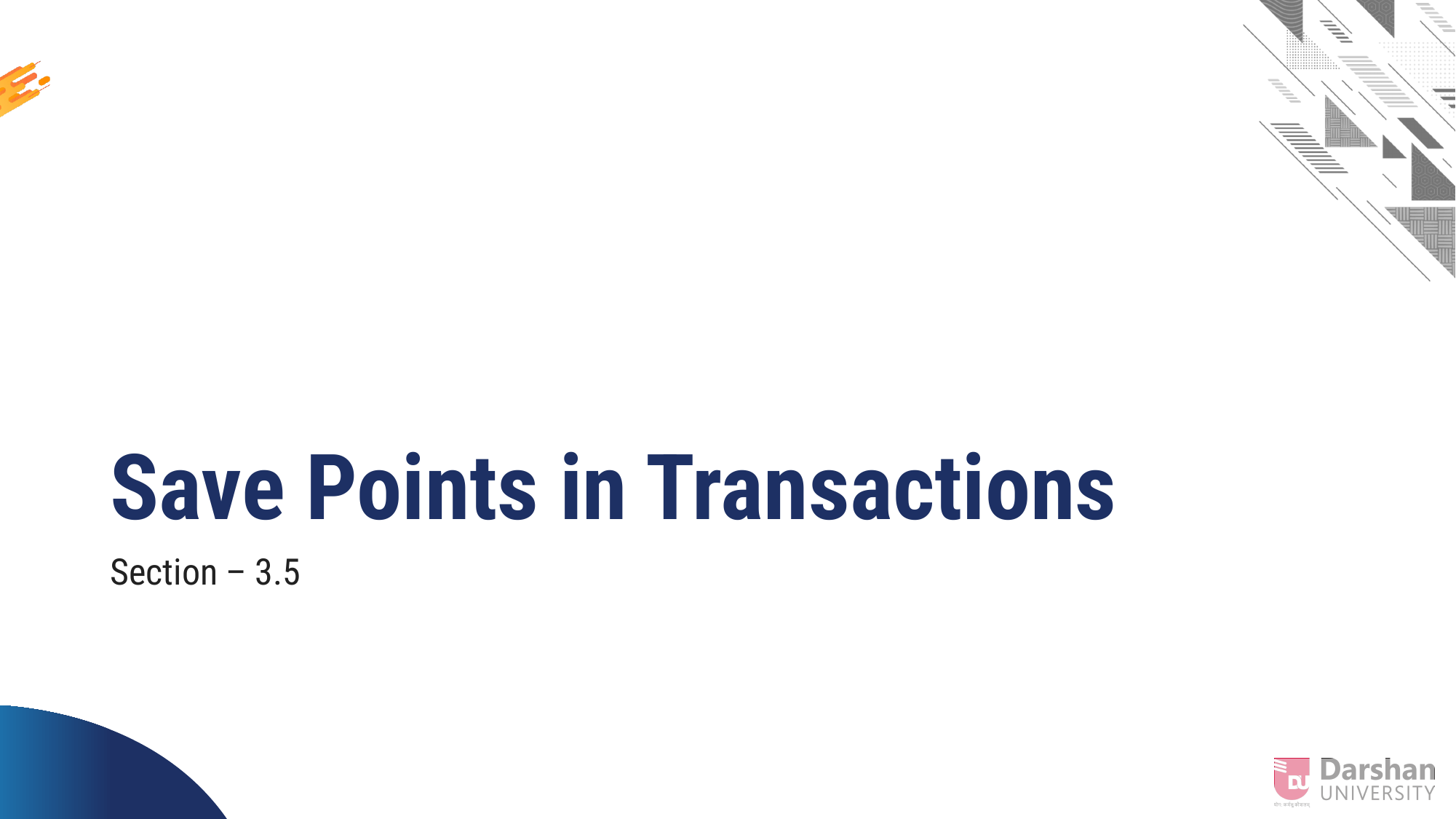

# Save Points in Transactions
Section – 3.5